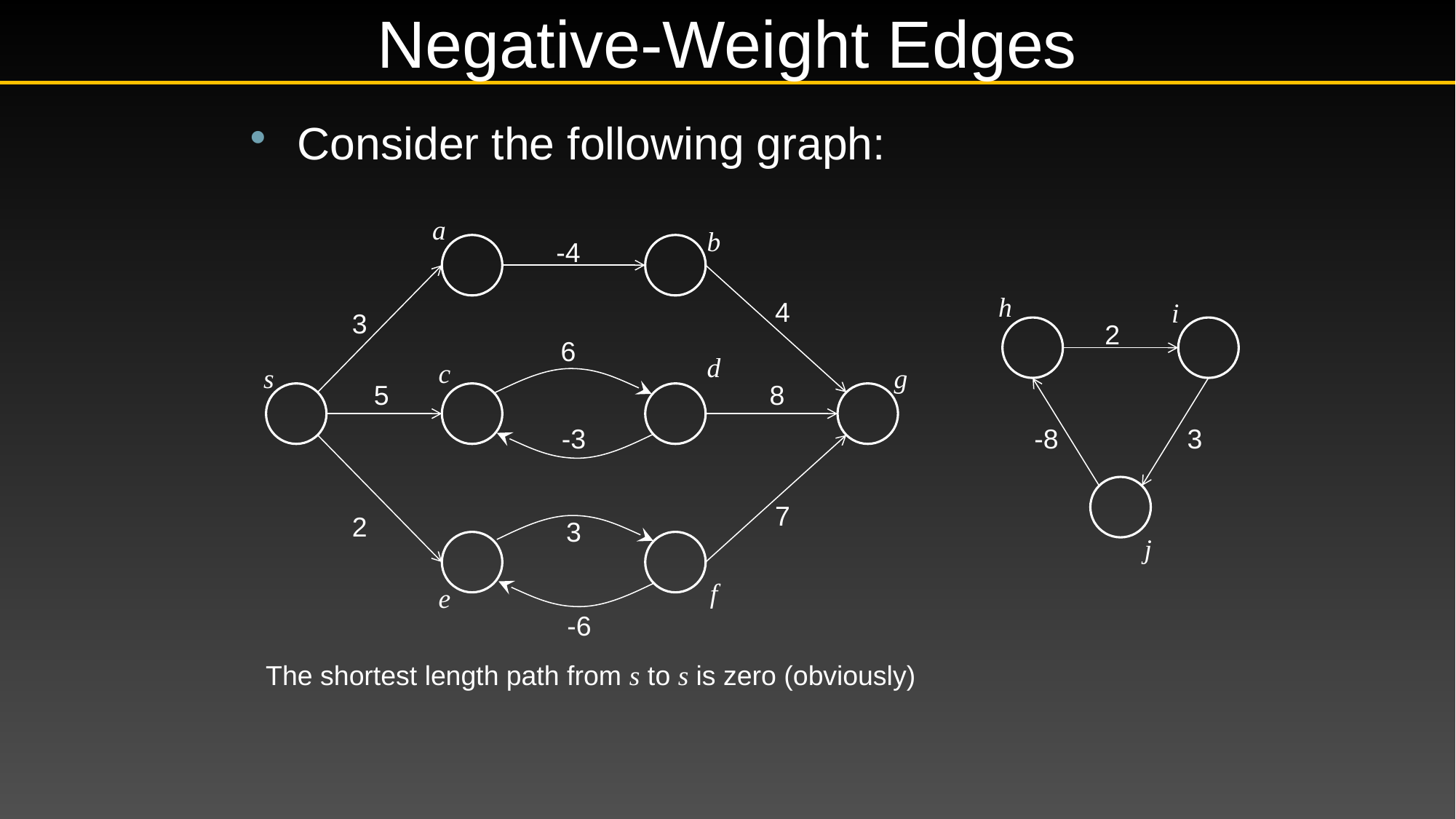

# Negative-Weight Edges
Consider the following graph:
a
b
-4

h
4
i
3
2

6
d
c
s
g

5
8

-3
-8
3

7
2
3

j

f
e

-6
The shortest length path from s to s is zero (obviously)